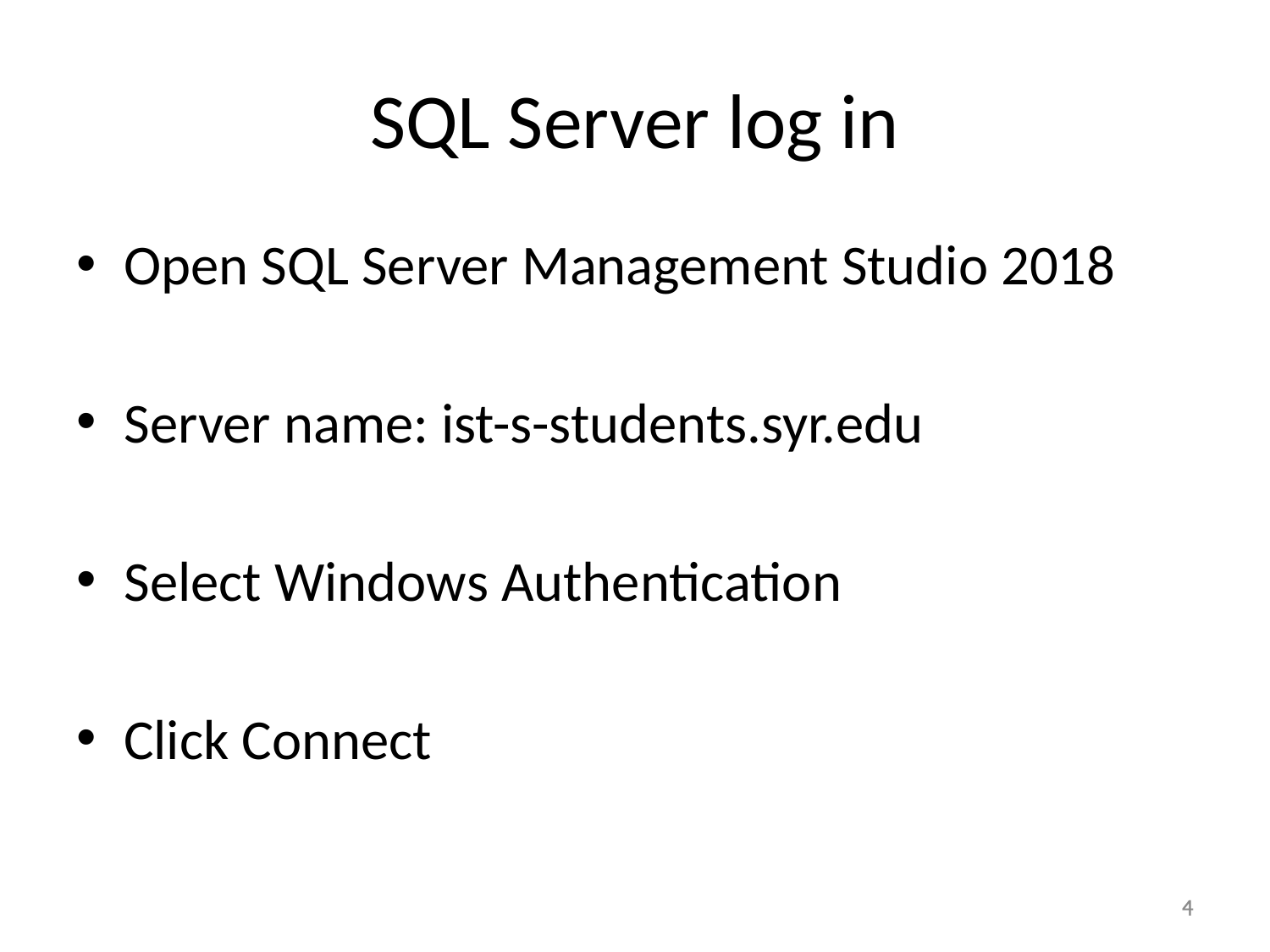

# SQL Server log in
Open SQL Server Management Studio 2018

Server name: ist-s-students.syr.edu

Select Windows Authentication

Click Connect

4